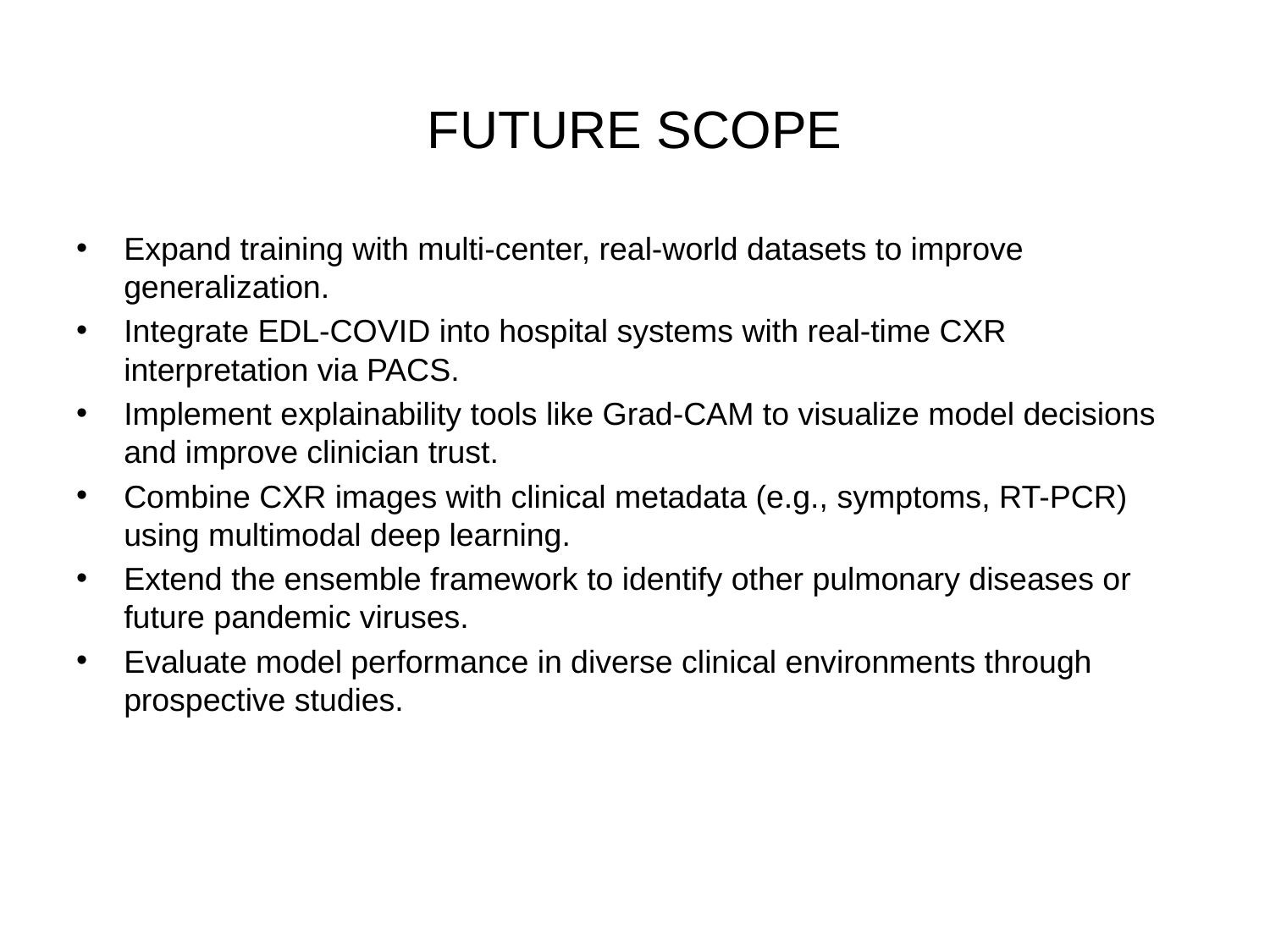

# FUTURE SCOPE
Expand training with multi-center, real-world datasets to improve generalization.
Integrate EDL-COVID into hospital systems with real-time CXR interpretation via PACS.
Implement explainability tools like Grad-CAM to visualize model decisions and improve clinician trust.
Combine CXR images with clinical metadata (e.g., symptoms, RT-PCR) using multimodal deep learning.
Extend the ensemble framework to identify other pulmonary diseases or future pandemic viruses.
Evaluate model performance in diverse clinical environments through prospective studies.